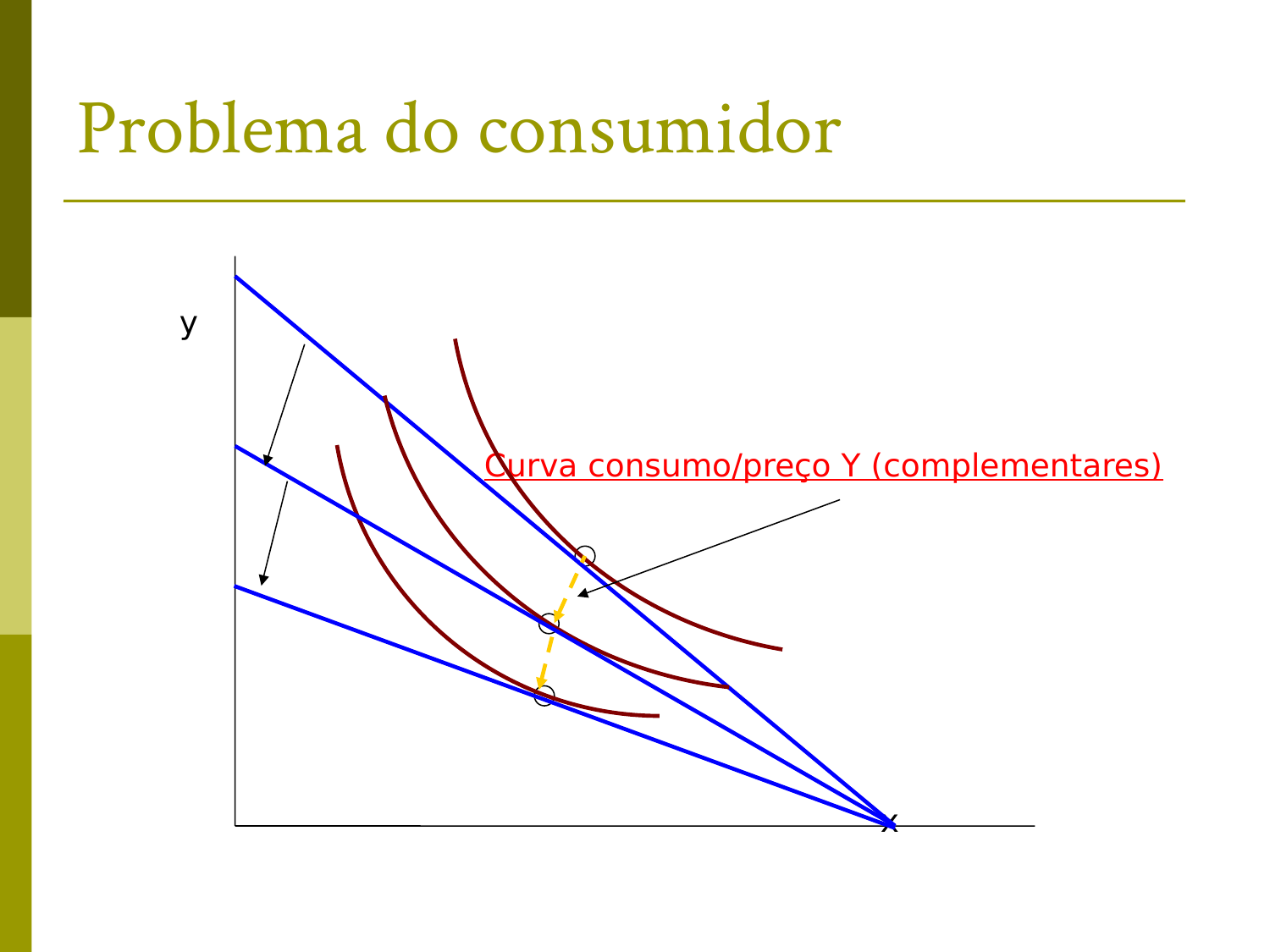

# Problema do consumidor

           y

                                         Curva consumo/preço Y (complementares)

                                                                                x